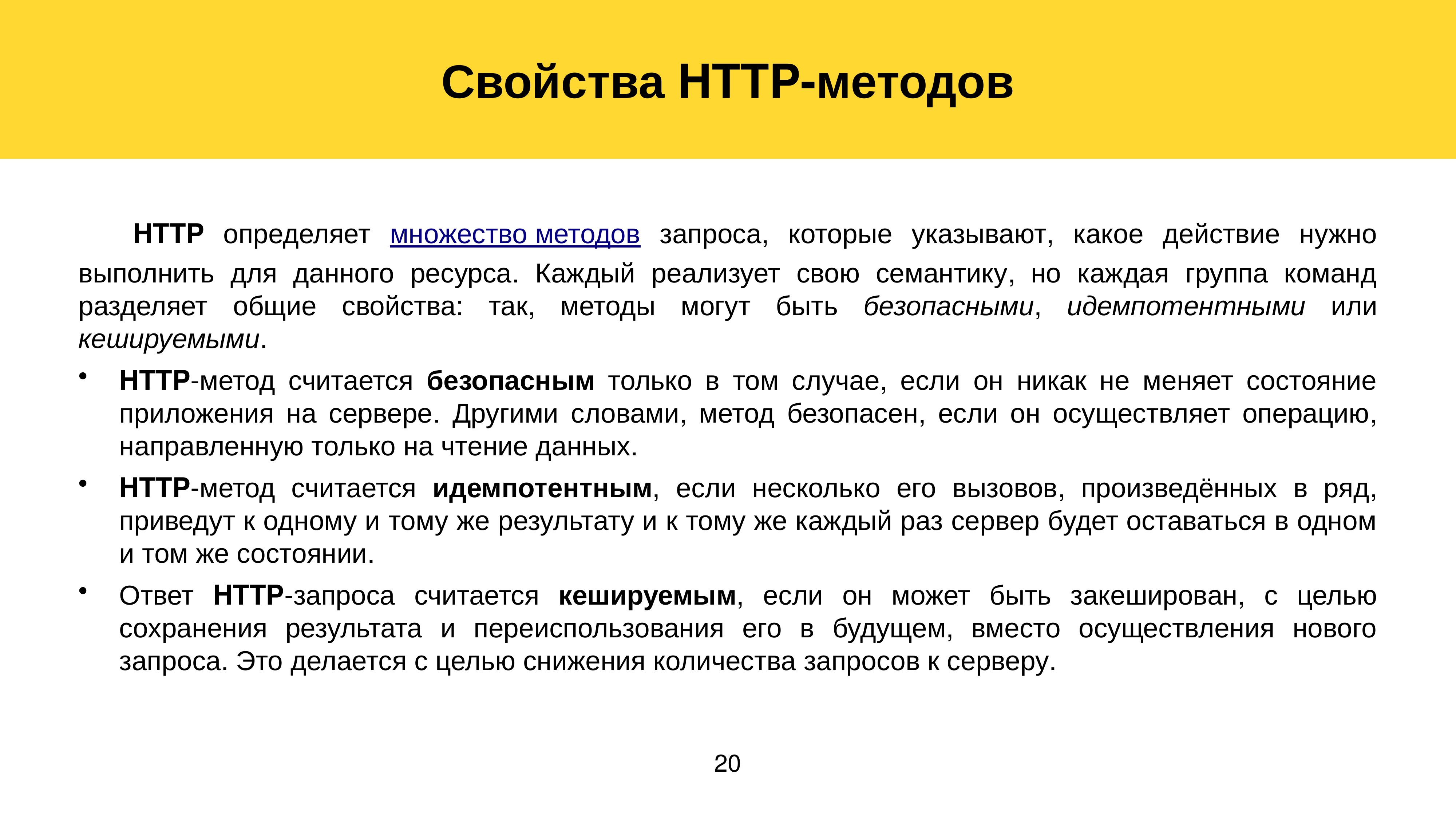

Свойства HTTP-методов
	HTTP определяет множество методов запроса, которые указывают, какое действие нужно выполнить для данного ресурса. Каждый реализует свою семантику, но каждая группа команд разделяет общие свойства: так, методы могут быть безопасными, идемпотентными или кешируемыми.
HTTP-метод считается безопасным только в том случае, если он никак не меняет состояние приложения на сервере. Другими словами, метод безопасен, если он осуществляет операцию, направленную только на чтение данных.
HTTP-метод считается идемпотентным, если несколько его вызовов, произведённых в ряд, приведут к одному и тому же результату и к тому же каждый раз сервер будет оставаться в одном и том же состоянии.
Ответ HTTP-запроса считается кешируемым, если он может быть закеширован, с целью сохранения результата и переиспользования его в будущем, вместо осуществления нового запроса. Это делается с целью снижения количества запросов к серверу.
20